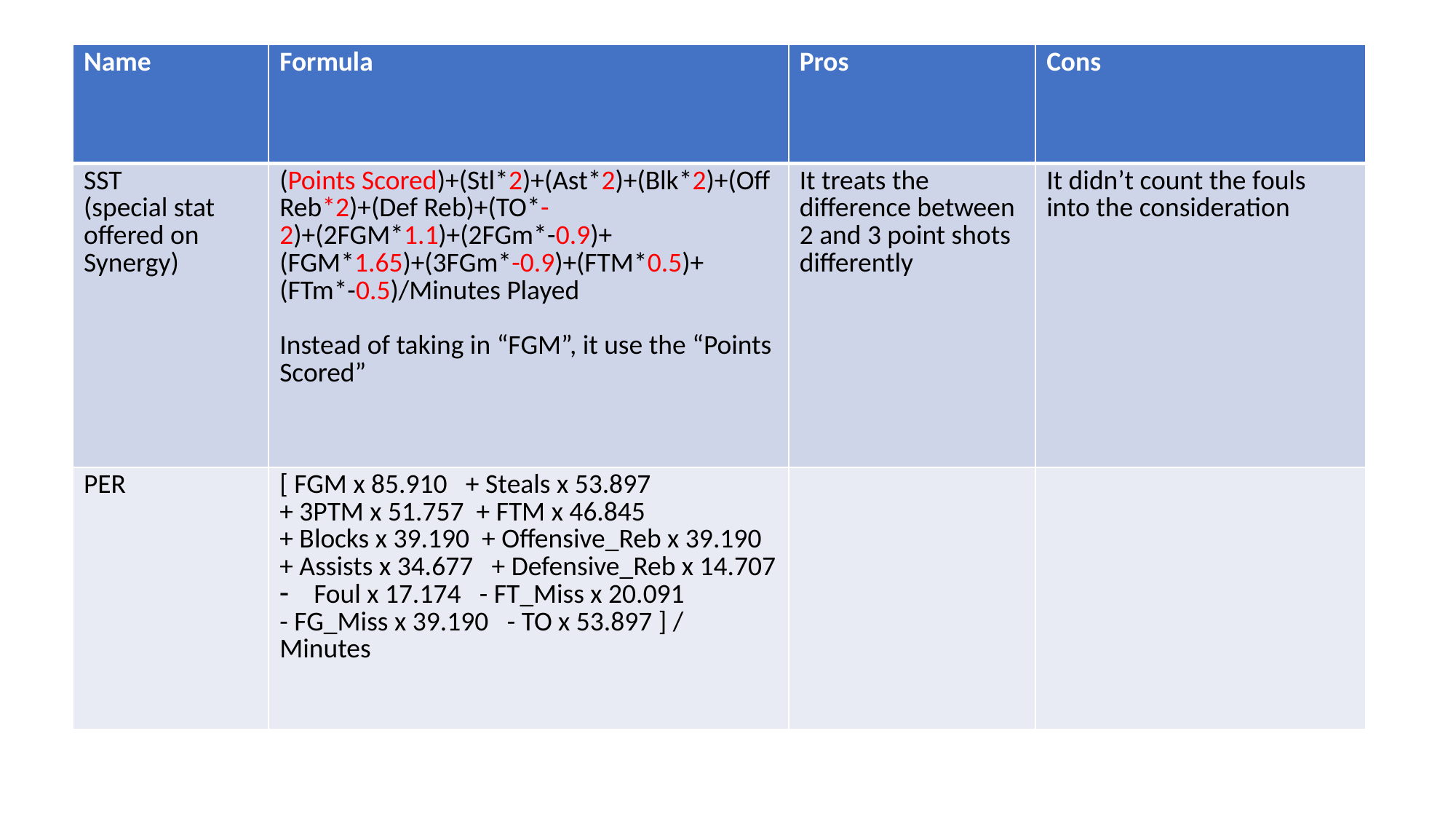

| Name | Formula | Pros | Cons |
| --- | --- | --- | --- |
| SST (special stat offered on Synergy) | (Points Scored)+(Stl\*2)+(Ast\*2)+(Blk\*2)+(Off Reb\*2)+(Def Reb)+(TO\*-2)+(2FGM\*1.1)+(2FGm\*-0.9)+(FGM\*1.65)+(3FGm\*-0.9)+(FTM\*0.5)+(FTm\*-0.5)/Minutes Played Instead of taking in “FGM”, it use the “Points Scored” | It treats the difference between 2 and 3 point shots differently | It didn’t count the fouls into the consideration |
| PER | [ FGM x 85.910 + Steals x 53.897 + 3PTM x 51.757 + FTM x 46.845 + Blocks x 39.190 + Offensive\_Reb x 39.190 + Assists x 34.677 + Defensive\_Reb x 14.707 Foul x 17.174 - FT\_Miss x 20.091 - FG\_Miss x 39.190 - TO x 53.897 ] / Minutes |  |  |